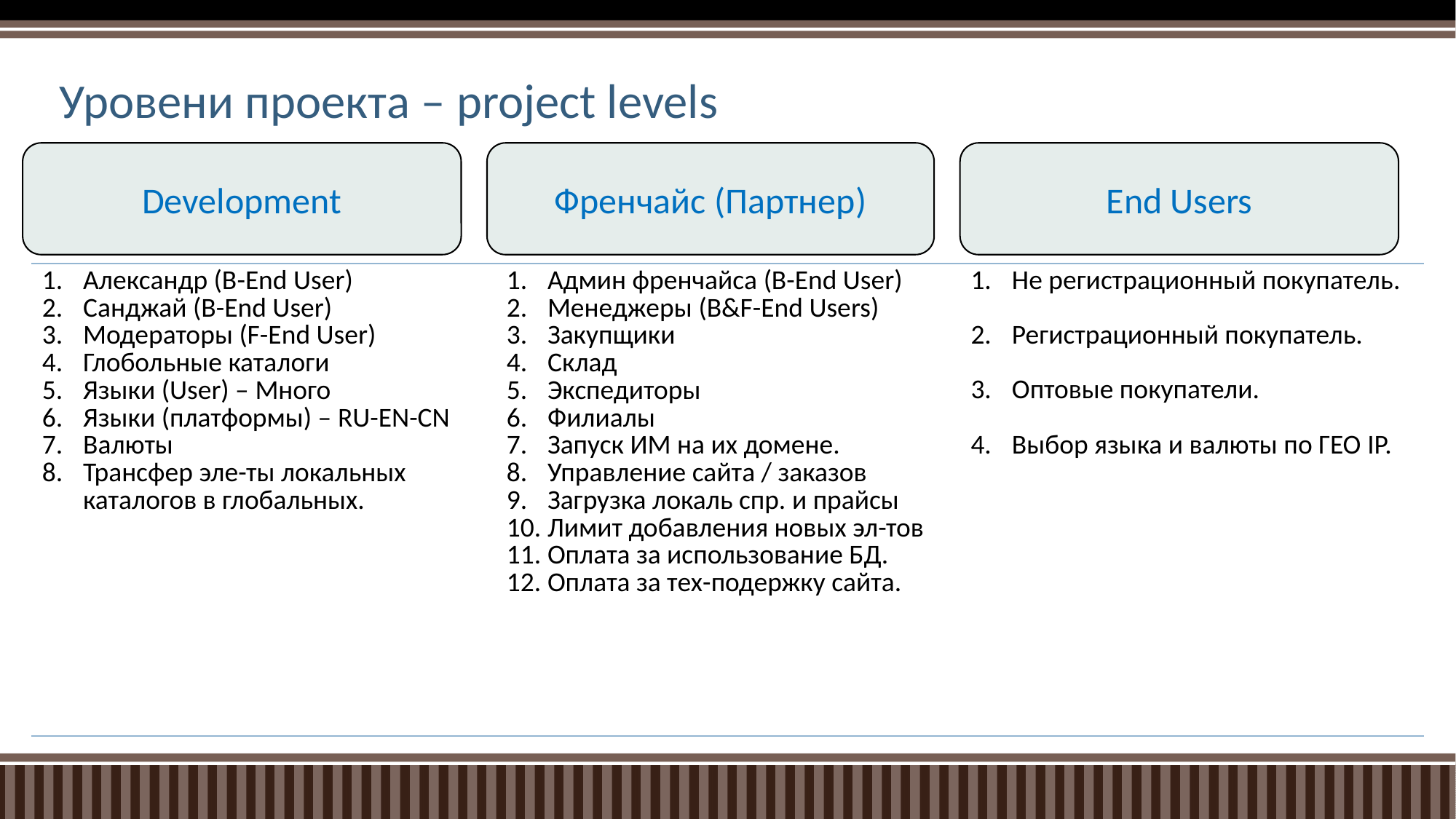

# Уровени проекта – project levels
Development
Френчайс (Партнер)
End Users

| Александр (B-End User) Санджай (B-End User) Модераторы (F-End User) Глобольные каталоги Языки (User) – Много Языки (платформы) – RU-EN-CN Валюты Трансфер эле-ты локальных каталогов в глобальных. | Админ френчайса (B-End User) Менеджеры (B&F-End Users) Закупщики Склад Экспедиторы Филиалы Запуск ИМ на их домене. Управление сайта / заказов Загрузка локаль спр. и прайсы Лимит добавления новых эл-тов Оплата за использование БД. Оплата за тех-подержку сайта. | Не регистрационный покупатель. Регистрационный покупатель. Оптовые покупатели. Выбор языка и валюты по ГЕО IP. |
| --- | --- | --- |